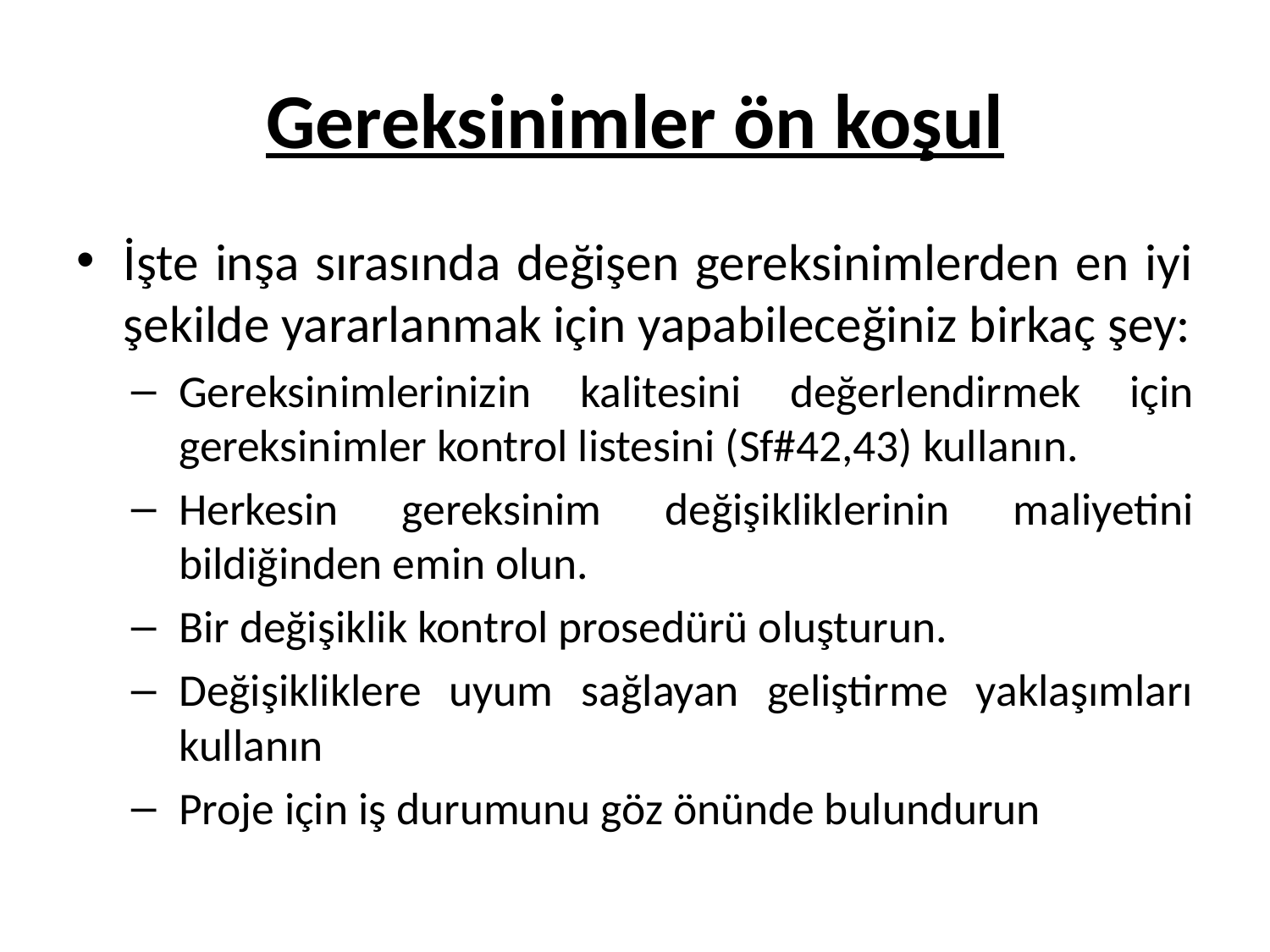

# Gereksinimler ön koşul
İşte inşa sırasında değişen gereksinimlerden en iyi şekilde yararlanmak için yapabileceğiniz birkaç şey:
Gereksinimlerinizin kalitesini değerlendirmek için gereksinimler kontrol listesini (Sf#42,43) kullanın.
Herkesin gereksinim değişikliklerinin maliyetini bildiğinden emin olun.
Bir değişiklik kontrol prosedürü oluşturun.
Değişikliklere uyum sağlayan geliştirme yaklaşımları kullanın
Proje için iş durumunu göz önünde bulundurun